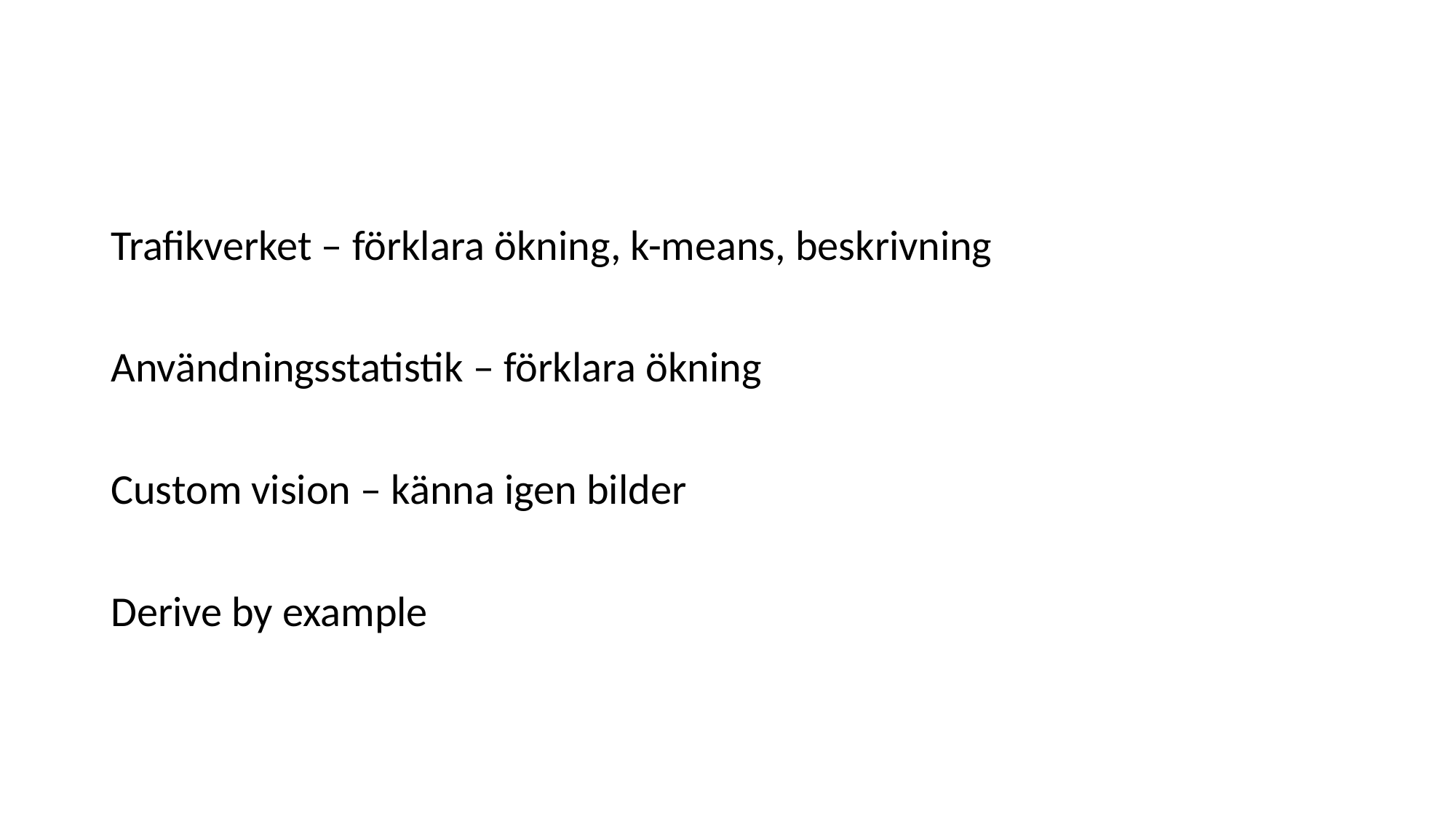

Trafikverket – förklara ökning, k-means, beskrivning

Användningsstatistik – förklara ökning

Custom vision – känna igen bilder

Derive by example